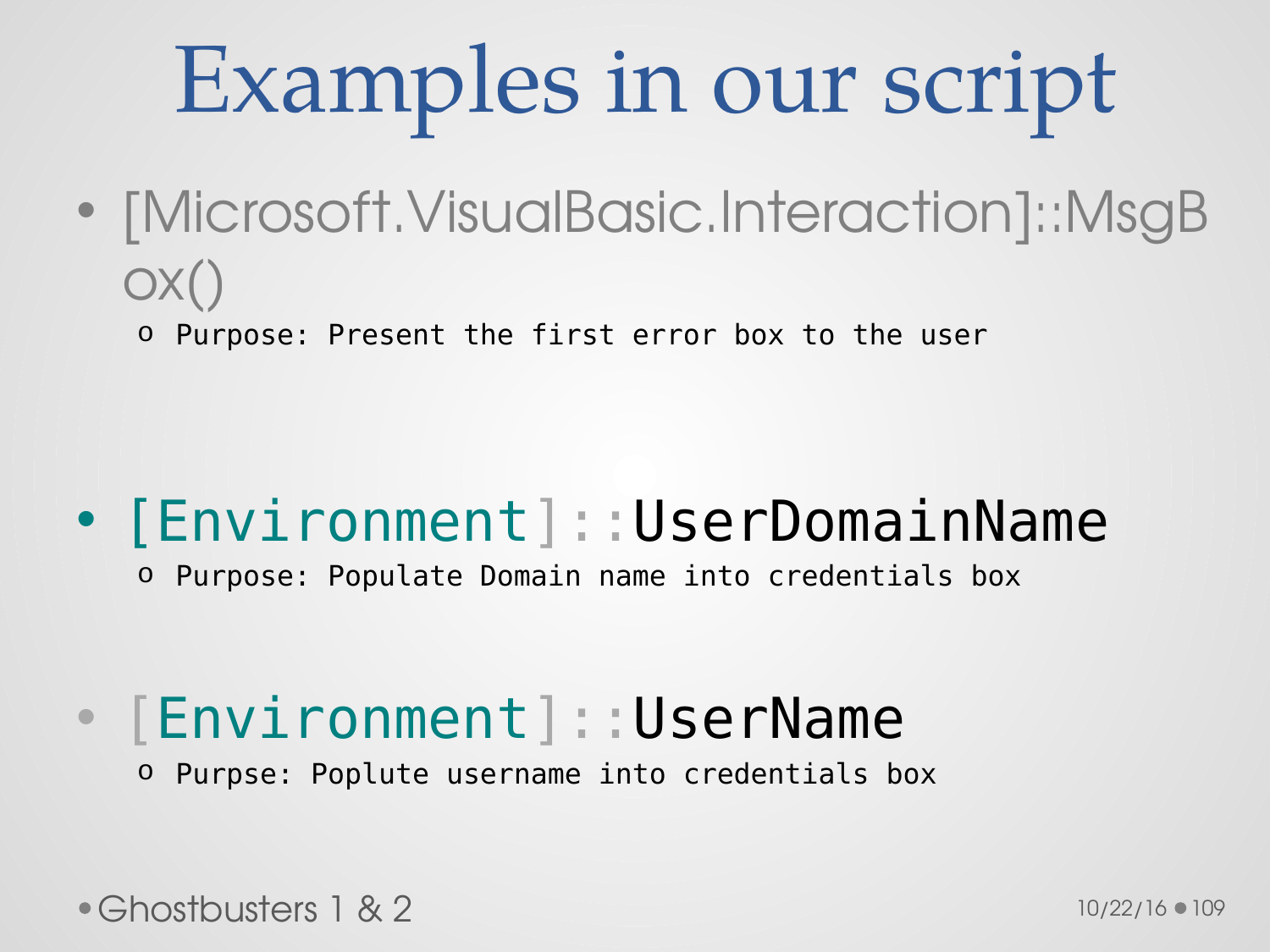

# Examples in our script
[Microsoft.VisualBasic.Interaction]::MsgBox()
Purpose: Present the first error box to the user

[Environment]::UserDomainName
Purpose: Populate Domain name into credentials box

[Environment]::UserName
Purpse: Poplute username into credentials box

Ghostbusters 1 & 2
10/22/16
109